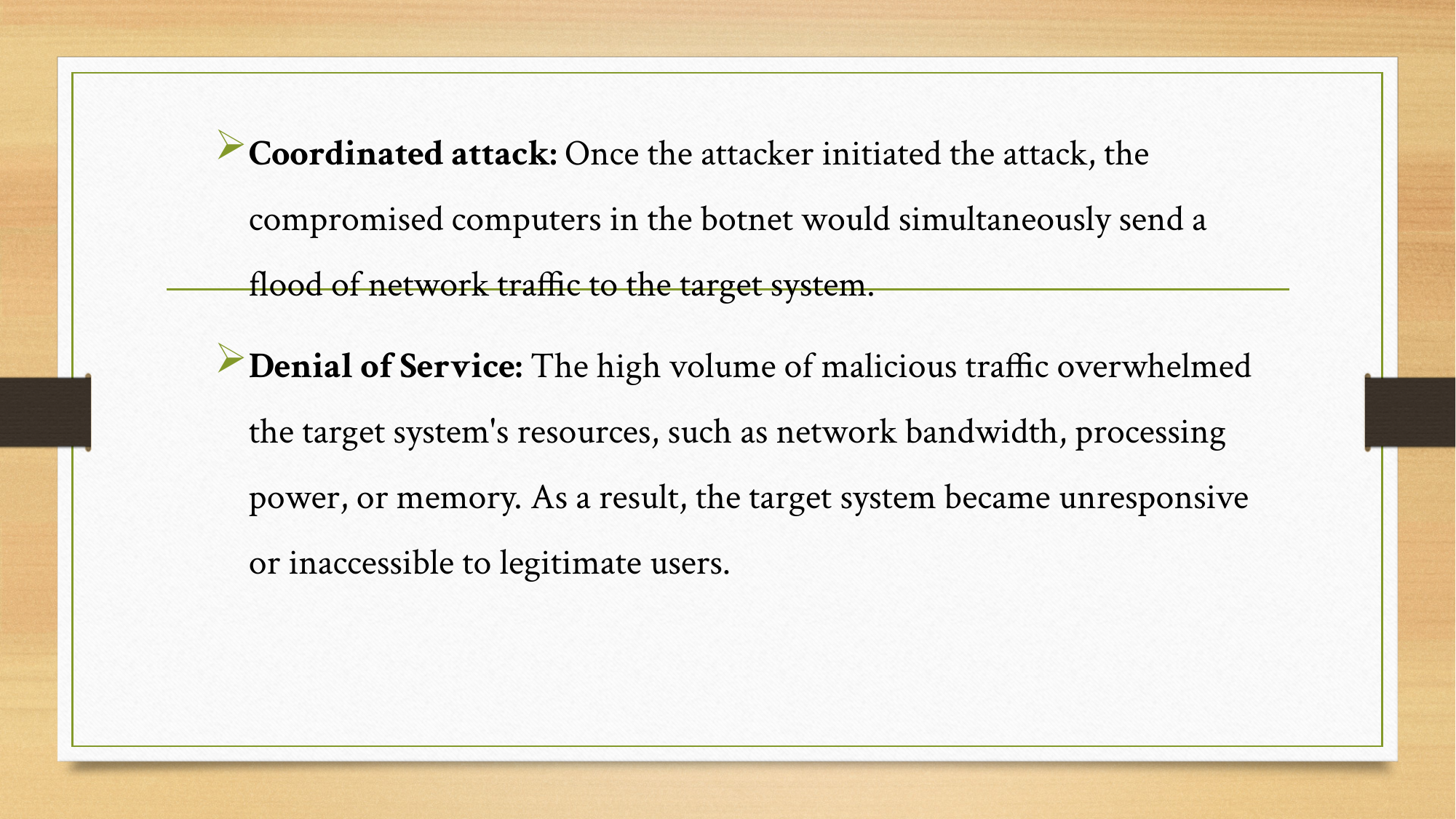

Coordinated attack: Once the attacker initiated the attack, the compromised computers in the botnet would simultaneously send a flood of network traffic to the target system.
Denial of Service: The high volume of malicious traffic overwhelmed the target system's resources, such as network bandwidth, processing power, or memory. As a result, the target system became unresponsive or inaccessible to legitimate users.